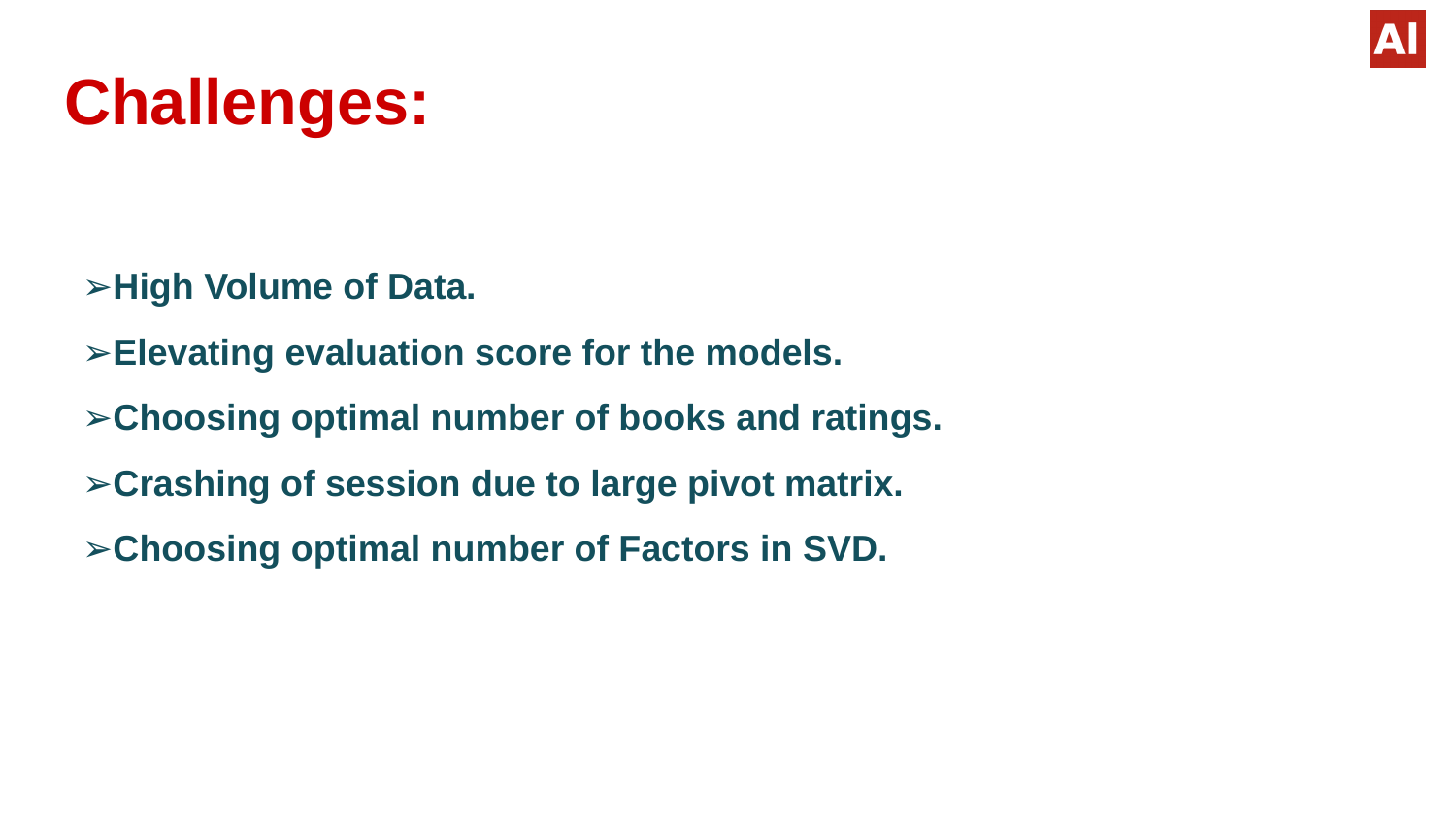

# Challenges:

➢High Volume of Data.
➢Elevating evaluation score for the models.
➢Choosing optimal number of books and ratings.
➢Crashing of session due to large pivot matrix.
➢Choosing optimal number of Factors in SVD.